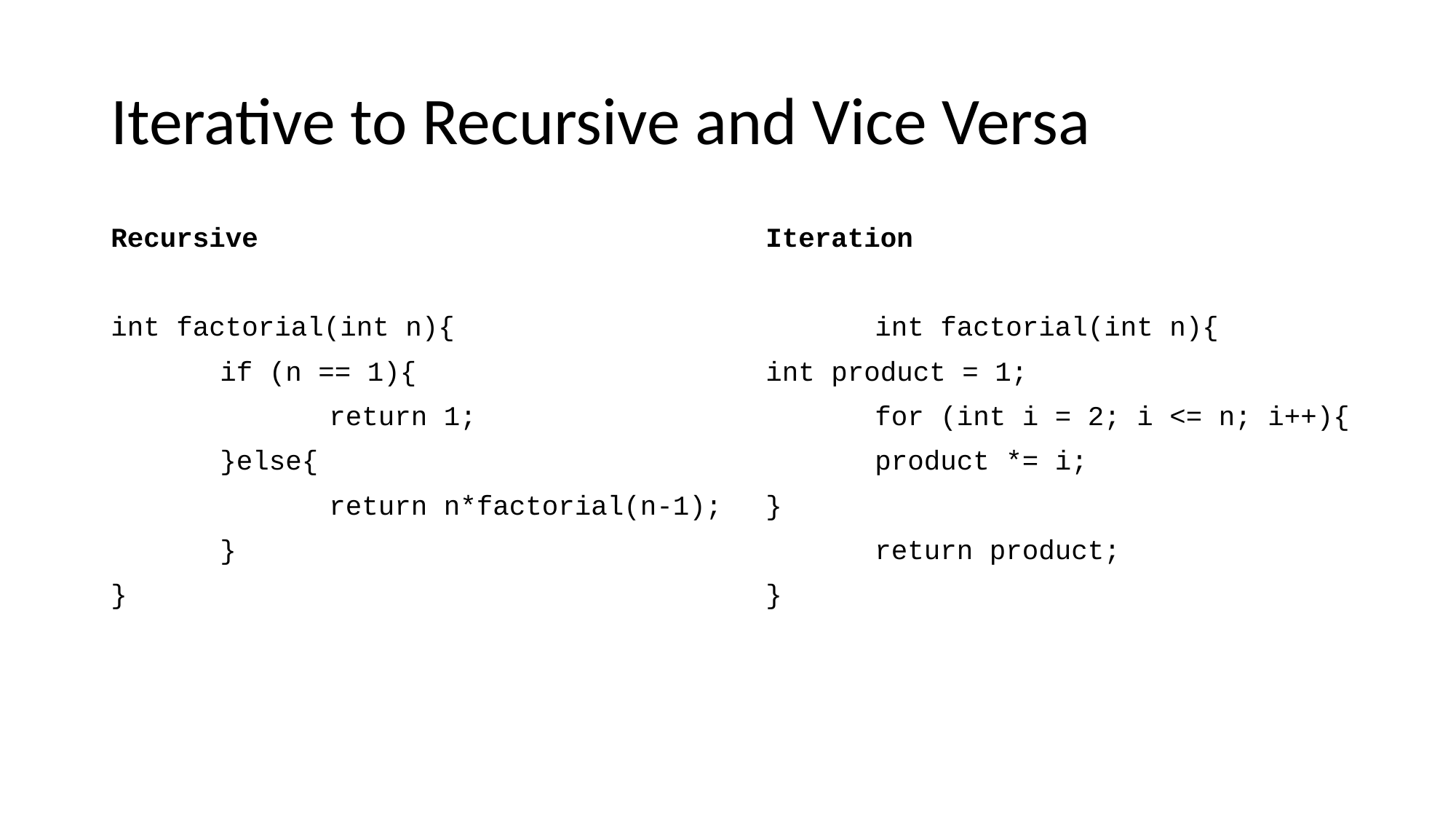

# Iterative to Recursive and Vice Versa
Recursive					Iteration

int factorial(int n){				int factorial(int n){
	if (n == 1){				int product = 1;
		return 1;				for (int i = 2; i <= n; i++){
	}else{						product *= i;
		return n*factorial(n-1);	}
	}						return product;
}						}